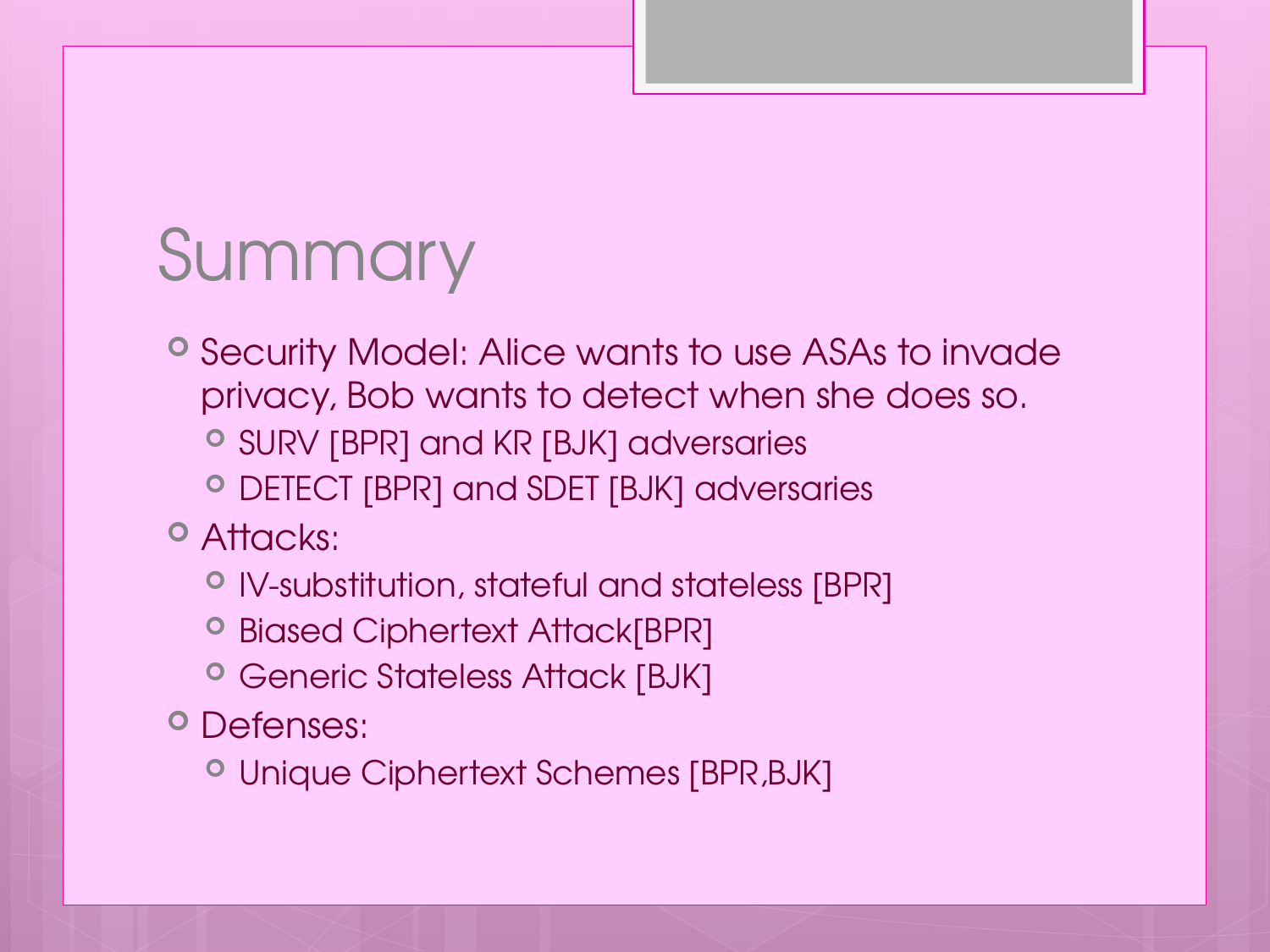

# Summary
Security Model: Alice wants to use ASAs to invade privacy, Bob wants to detect when she does so.
SURV [BPR] and KR [BJK] adversaries
DETECT [BPR] and SDET [BJK] adversaries
Attacks:
IV-substitution, stateful and stateless [BPR]
Biased Ciphertext Attack[BPR]
Generic Stateless Attack [BJK]
Defenses:
Unique Ciphertext Schemes [BPR,BJK]